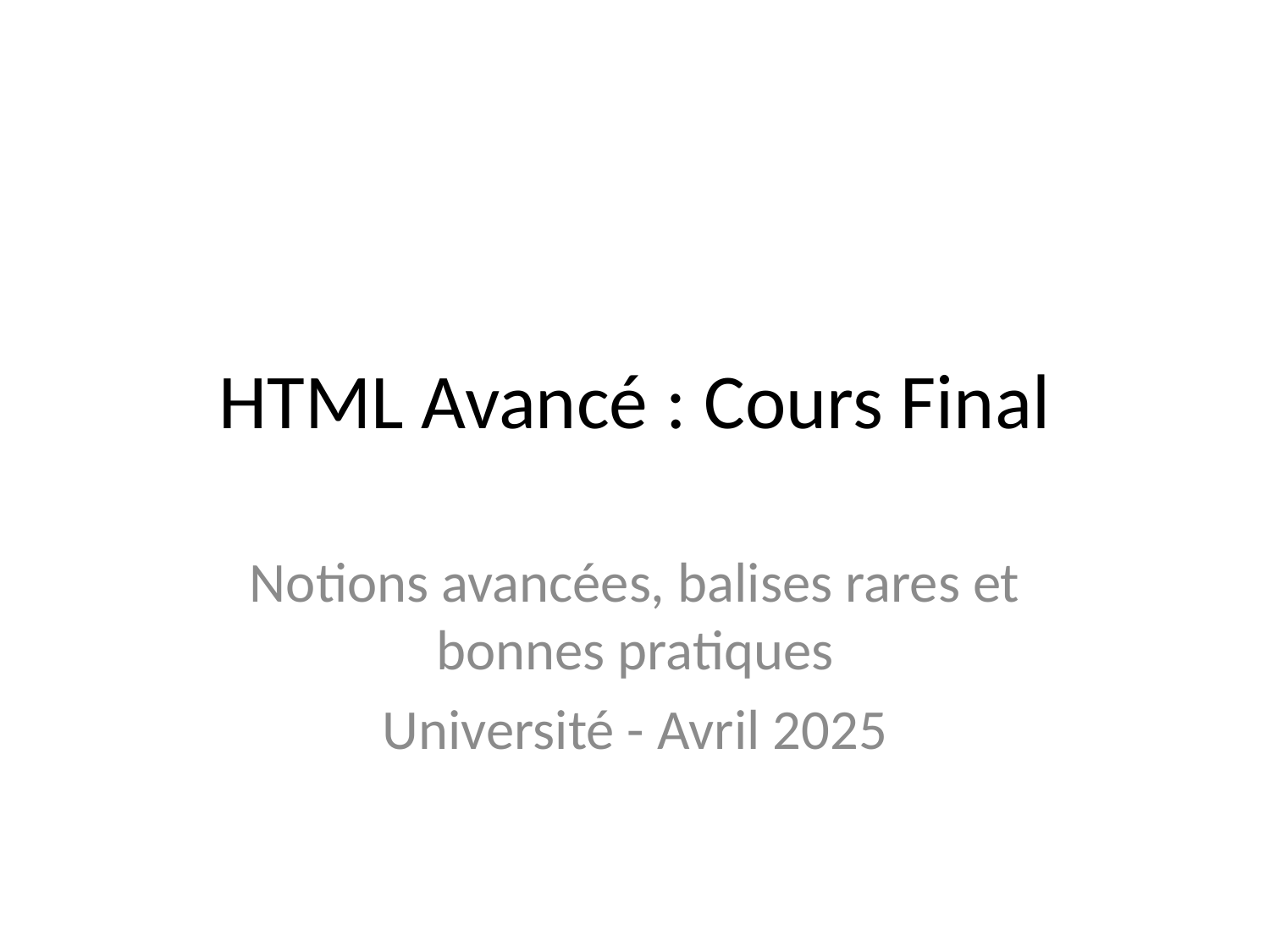

# HTML Avancé : Cours Final
Notions avancées, balises rares et bonnes pratiques
Université - Avril 2025